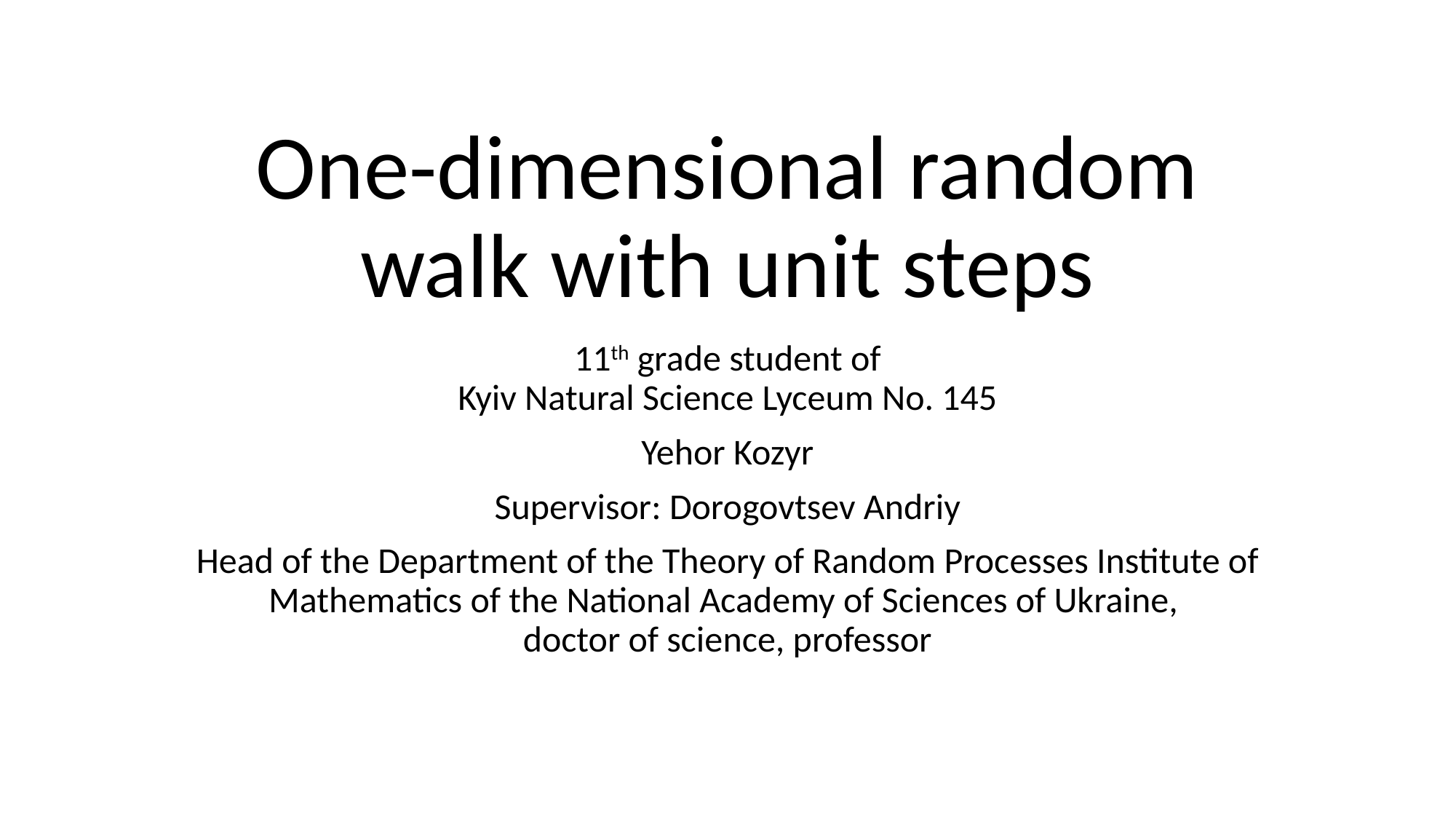

# One-dimensional random walk with unit steps
11th grade student of
Kyiv Natural Science Lyceum No. 145
Yehor Kozyr
Supervisor: Dorogovtsev Andriy
Head of the Department of the Theory of Random Processes Institute of Mathematics of the National Academy of Sciences of Ukraine,
doctor of science, professor